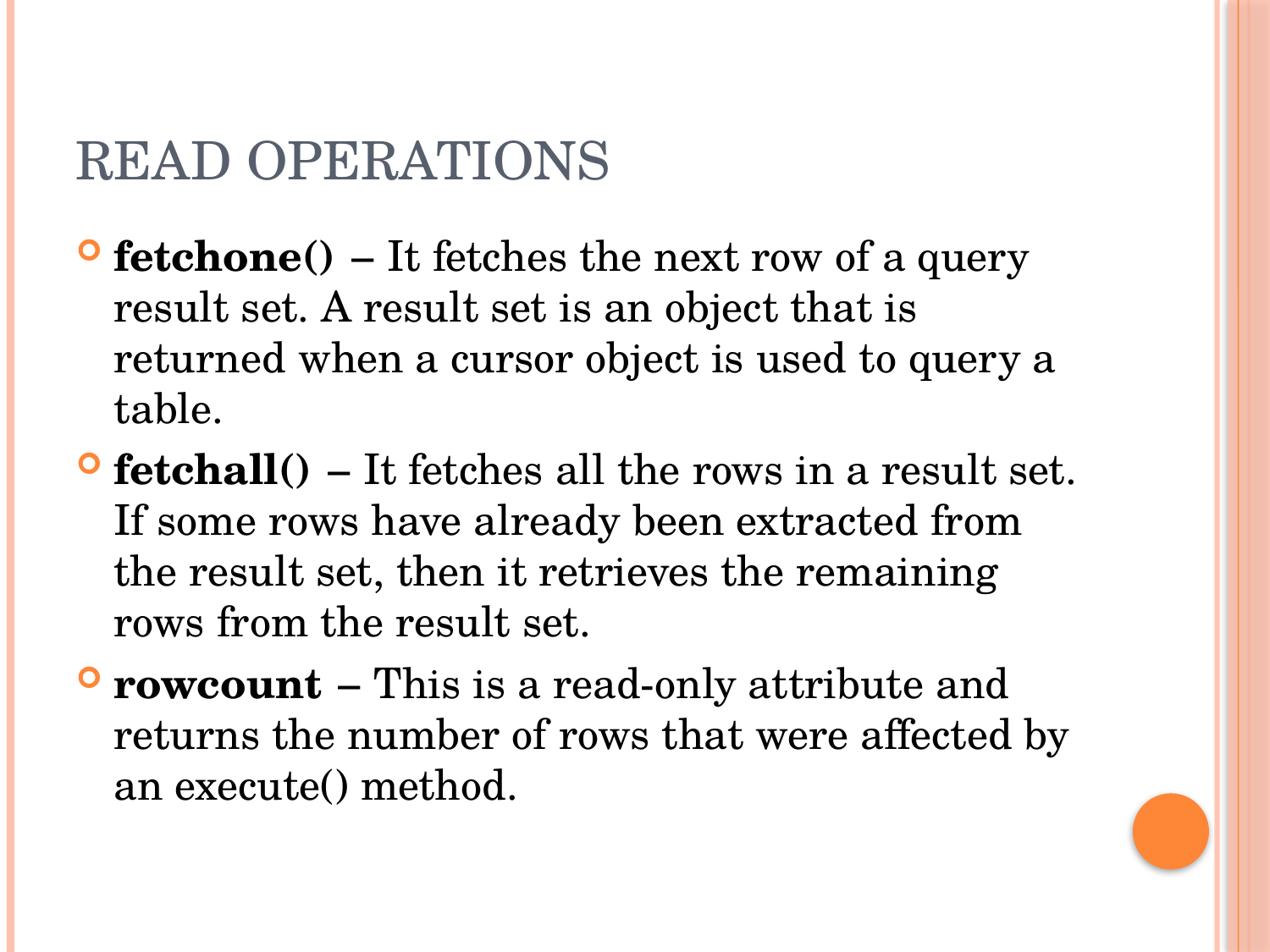

# Read operations
fetchone() − It fetches the next row of a query result set. A result set is an object that is returned when a cursor object is used to query a table.
fetchall() − It fetches all the rows in a result set. If some rows have already been extracted from the result set, then it retrieves the remaining rows from the result set.
rowcount − This is a read-only attribute and returns the number of rows that were affected by an execute() method.